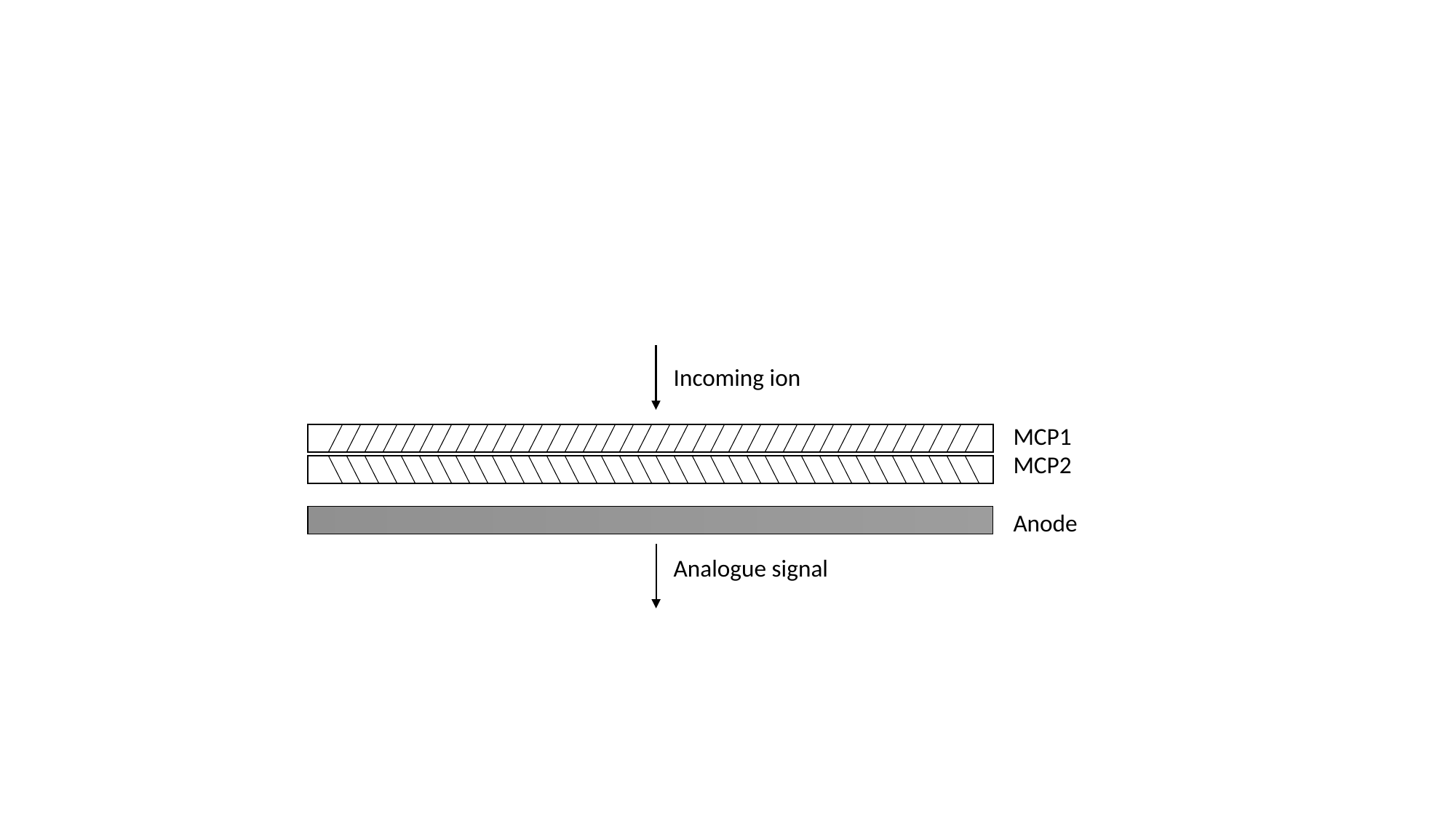

Incoming ion
MCP1
MCP2

Anode
Analogue signal